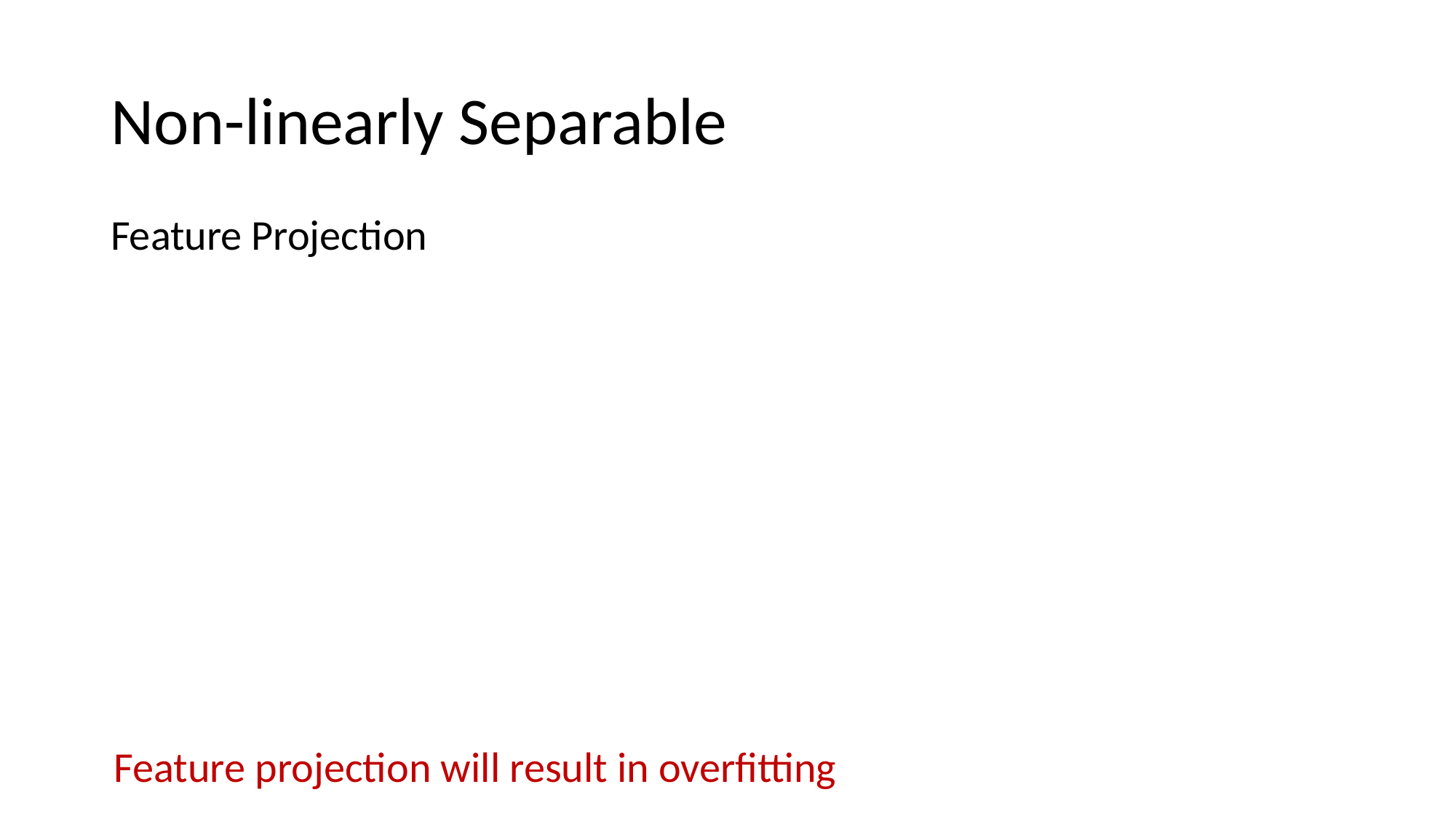

# Non-linearly Separable
Feature Projection
Feature projection will result in overfitting